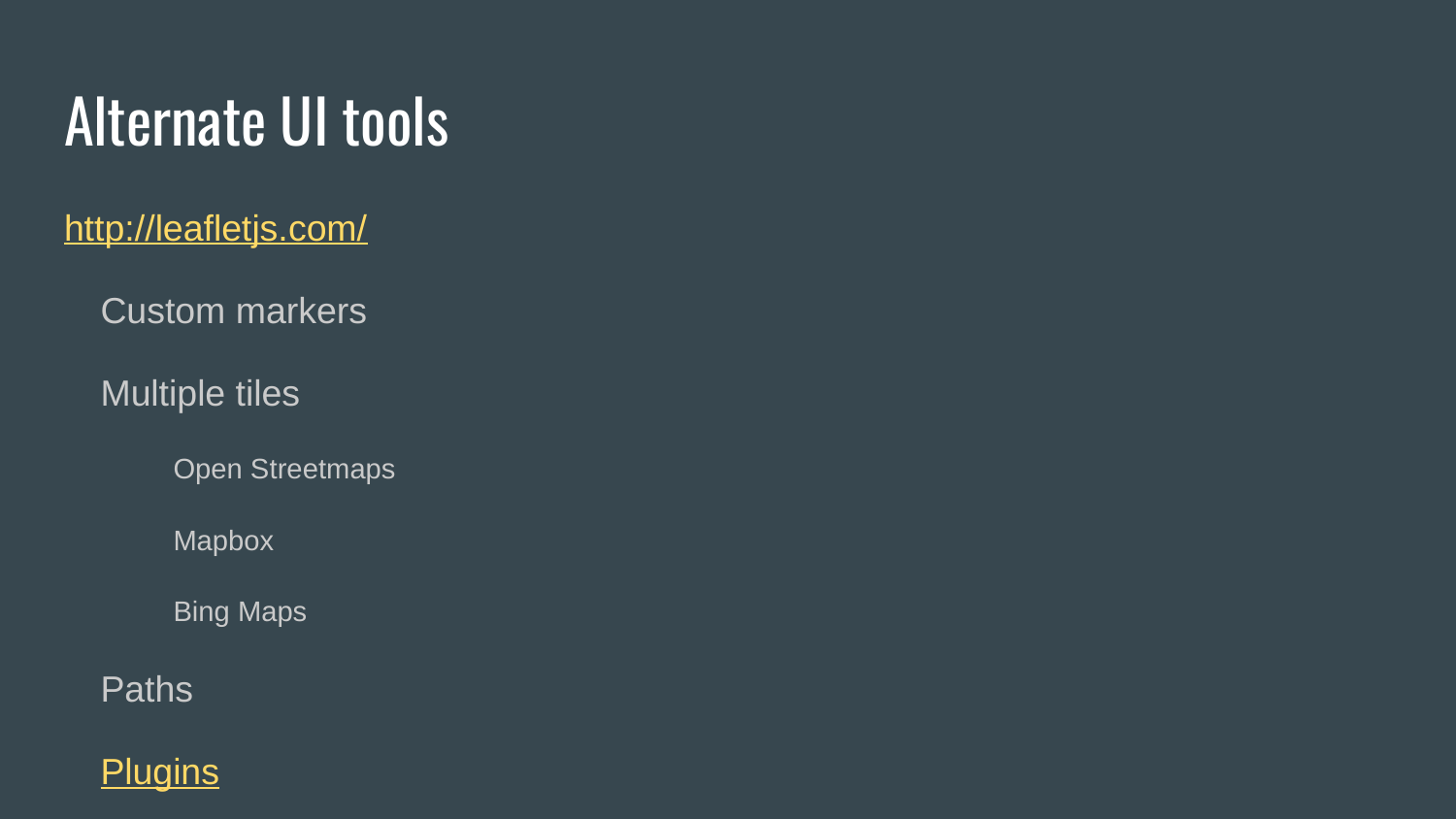

# Alternate UI tools
http://leafletjs.com/
Custom markers
Multiple tiles
Open Streetmaps
Mapbox
Bing Maps
Paths
Plugins

**https://github.com/damianobrien/DigitalCrafts/blob/master/google%20maps/example-07.html